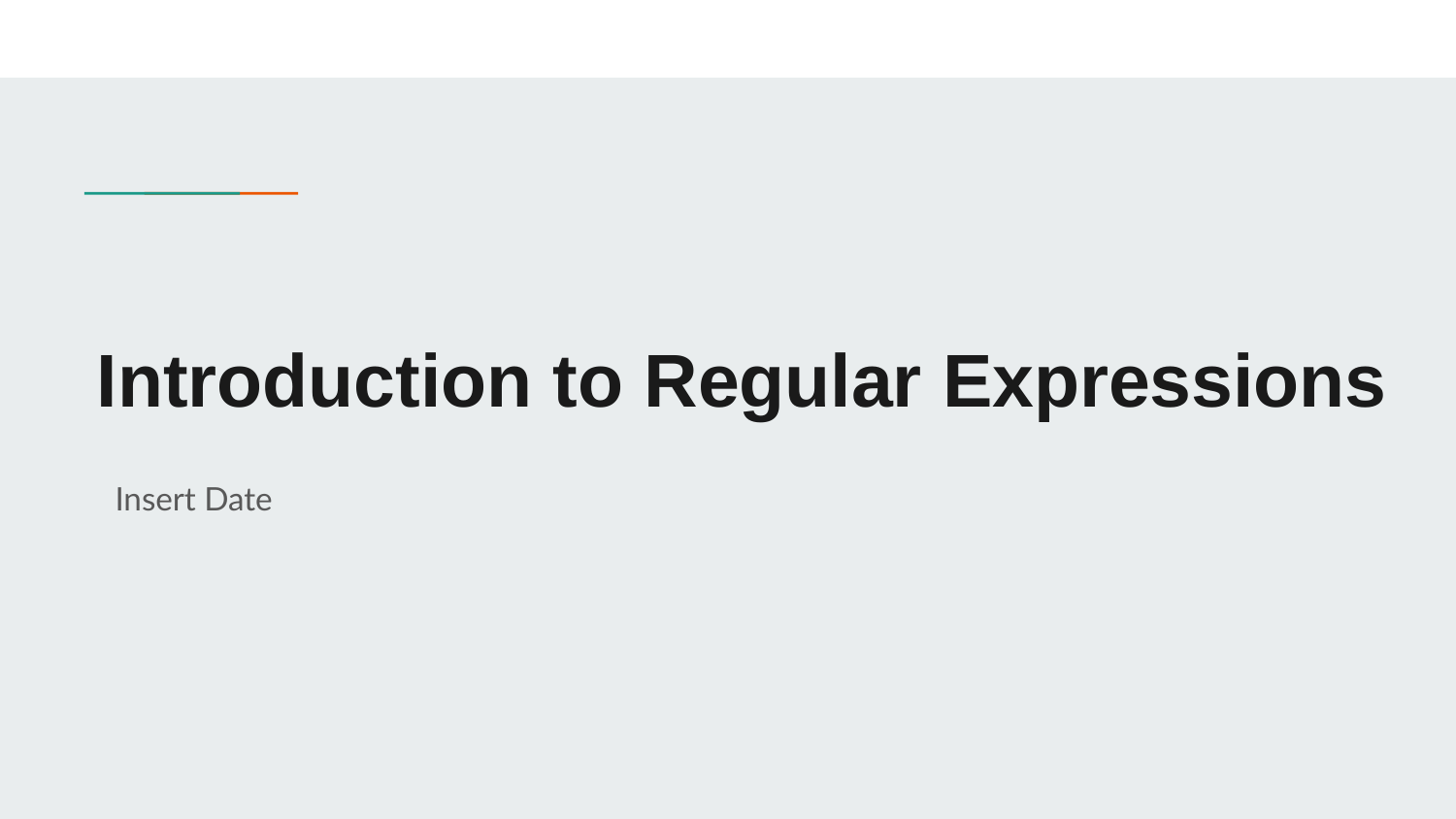

# Introduction to Regular Expressions
Insert Date